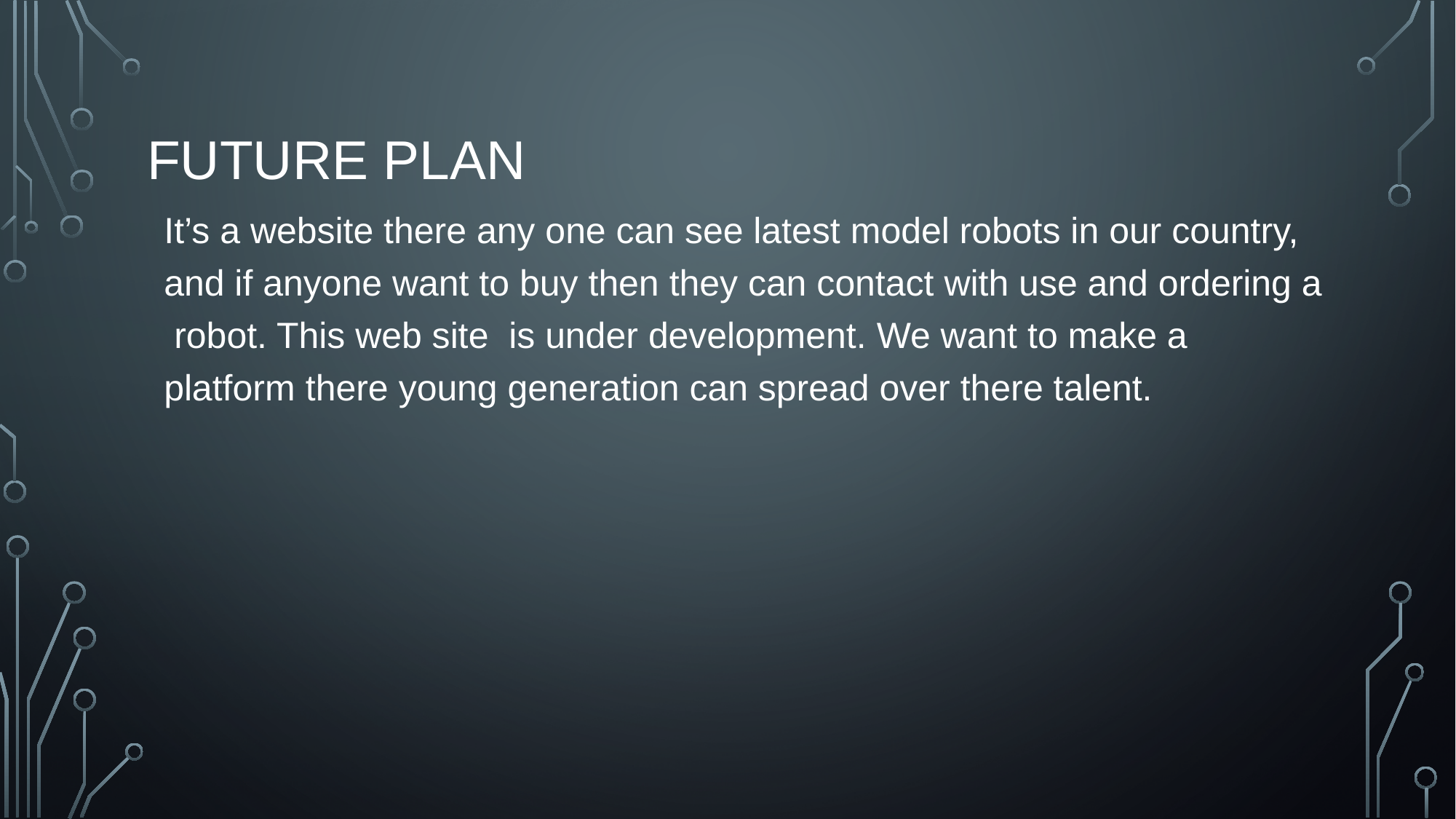

# Future plan
It’s a website there any one can see latest model robots in our country, and if anyone want to buy then they can contact with use and ordering a  robot. This web site  is under development. We want to make a platform there young generation can spread over there talent.